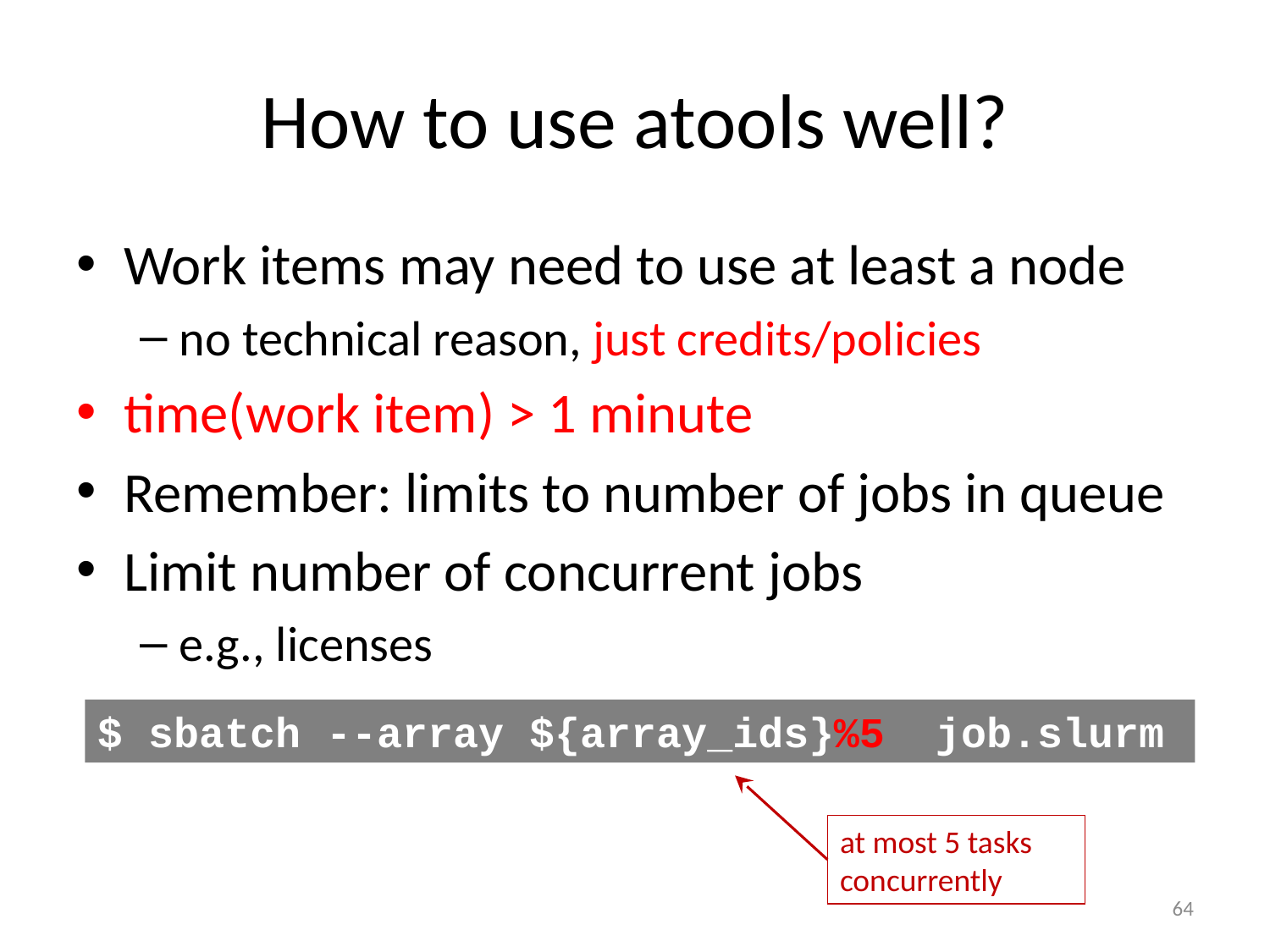

# How to use atools well?
Work items may need to use at least a node
no technical reason, just credits/policies
time(work item) > 1 minute
Remember: limits to number of jobs in queue
Limit number of concurrent jobs
e.g., licenses

$ sbatch --array ${array_ids}%5  job.slurm
at most 5 tasks concurrently
64